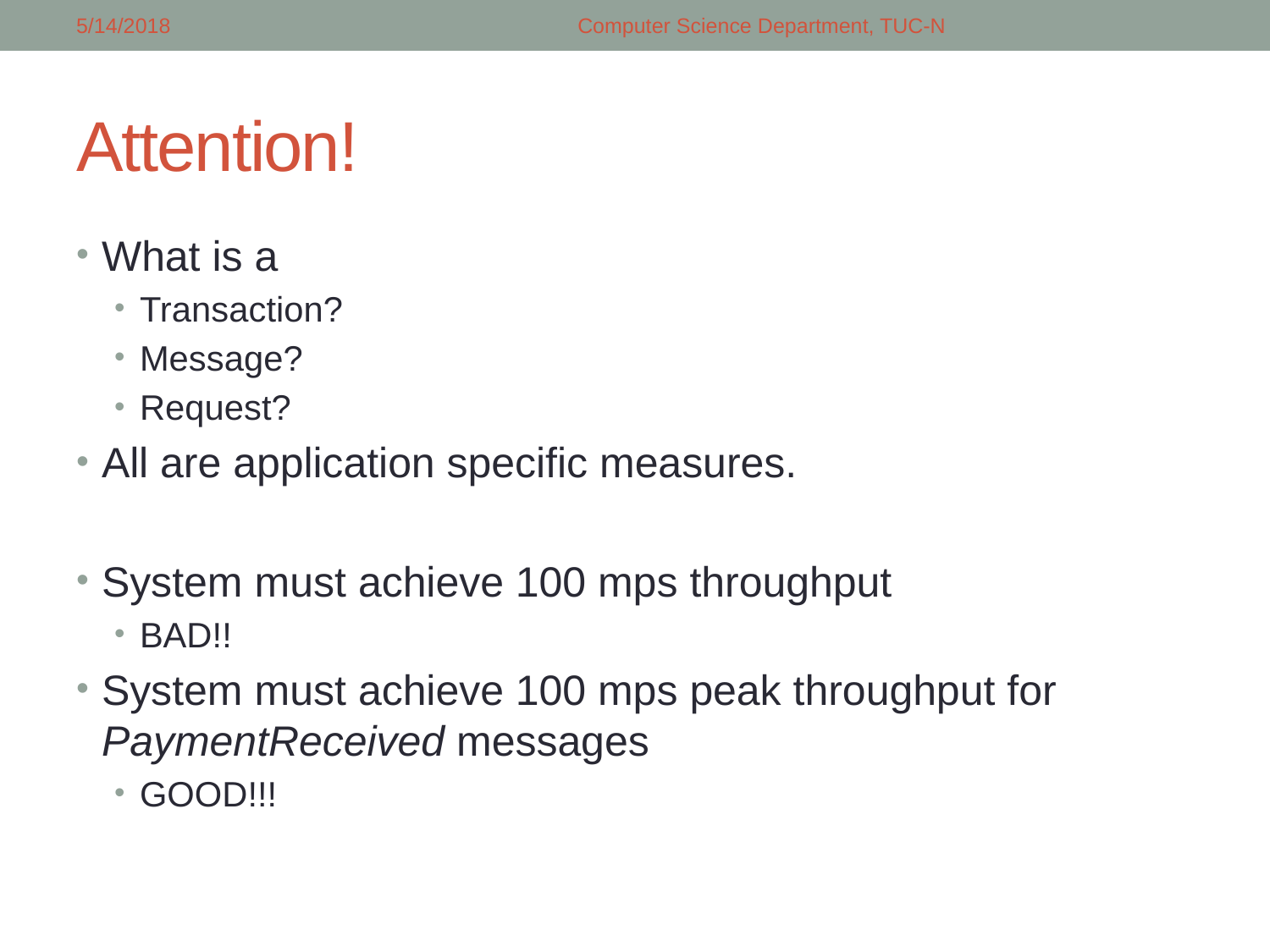

5/14/2018
Computer Science Department, TUC-N
# Attention!
What is a
Transaction?
Message?
Request?
All are application specific measures.

System must achieve 100 mps throughput
BAD!!
System must achieve 100 mps peak throughput for PaymentReceived messages
GOOD!!!